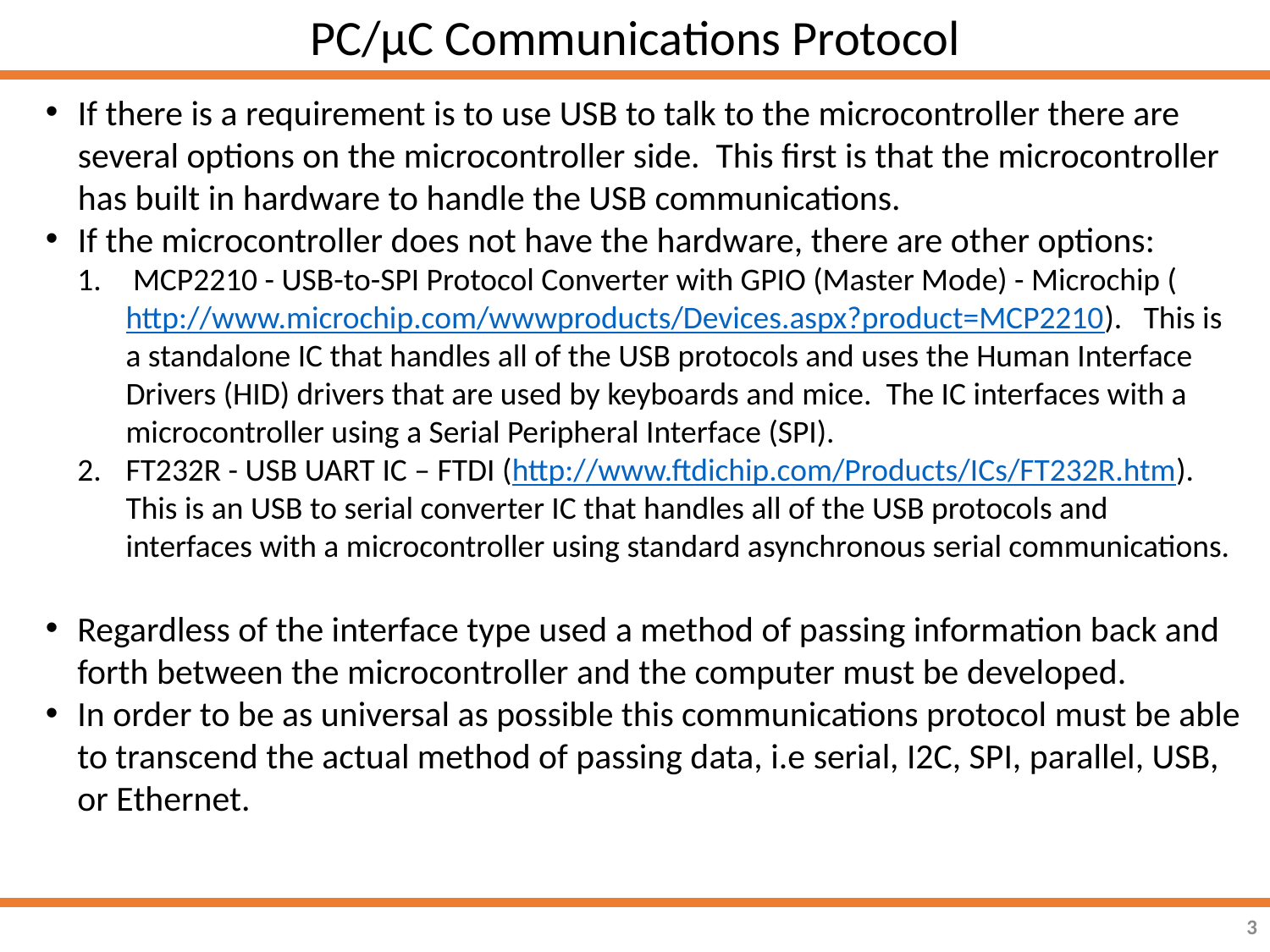

PC/µC Communications Protocol
If there is a requirement is to use USB to talk to the microcontroller there are several options on the microcontroller side.  This first is that the microcontroller has built in hardware to handle the USB communications.
If the microcontroller does not have the hardware, there are other options:
 MCP2210 - USB-to-SPI Protocol Converter with GPIO (Master Mode) - Microchip (http://www.microchip.com/wwwproducts/Devices.aspx?product=MCP2210).   This is a standalone IC that handles all of the USB protocols and uses the Human Interface Drivers (HID) drivers that are used by keyboards and mice.  The IC interfaces with a microcontroller using a Serial Peripheral Interface (SPI).
FT232R - USB UART IC – FTDI (http://www.ftdichip.com/Products/ICs/FT232R.htm). This is an USB to serial converter IC that handles all of the USB protocols and interfaces with a microcontroller using standard asynchronous serial communications.

Regardless of the interface type used a method of passing information back and forth between the microcontroller and the computer must be developed.
In order to be as universal as possible this communications protocol must be able to transcend the actual method of passing data, i.e serial, I2C, SPI, parallel, USB, or Ethernet.
3